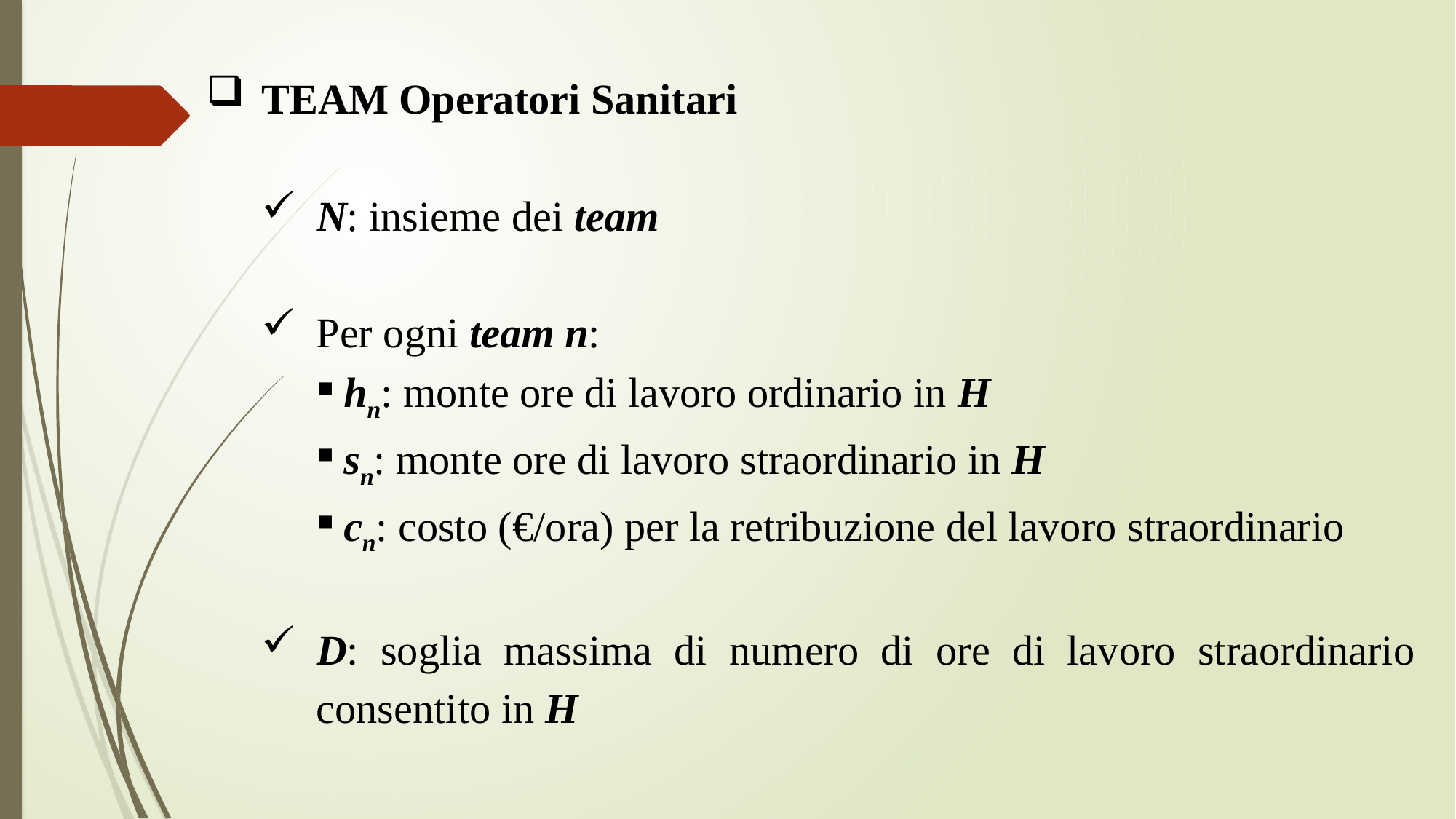

TEAM Operatori Sanitari

N: insieme dei team

Per ogni team n:
hn: monte ore di lavoro ordinario in H
sn: monte ore di lavoro straordinario in H
cn: costo (€/ora) per la retribuzione del lavoro straordinario

D: soglia massima di numero di ore di lavoro straordinario consentito in H